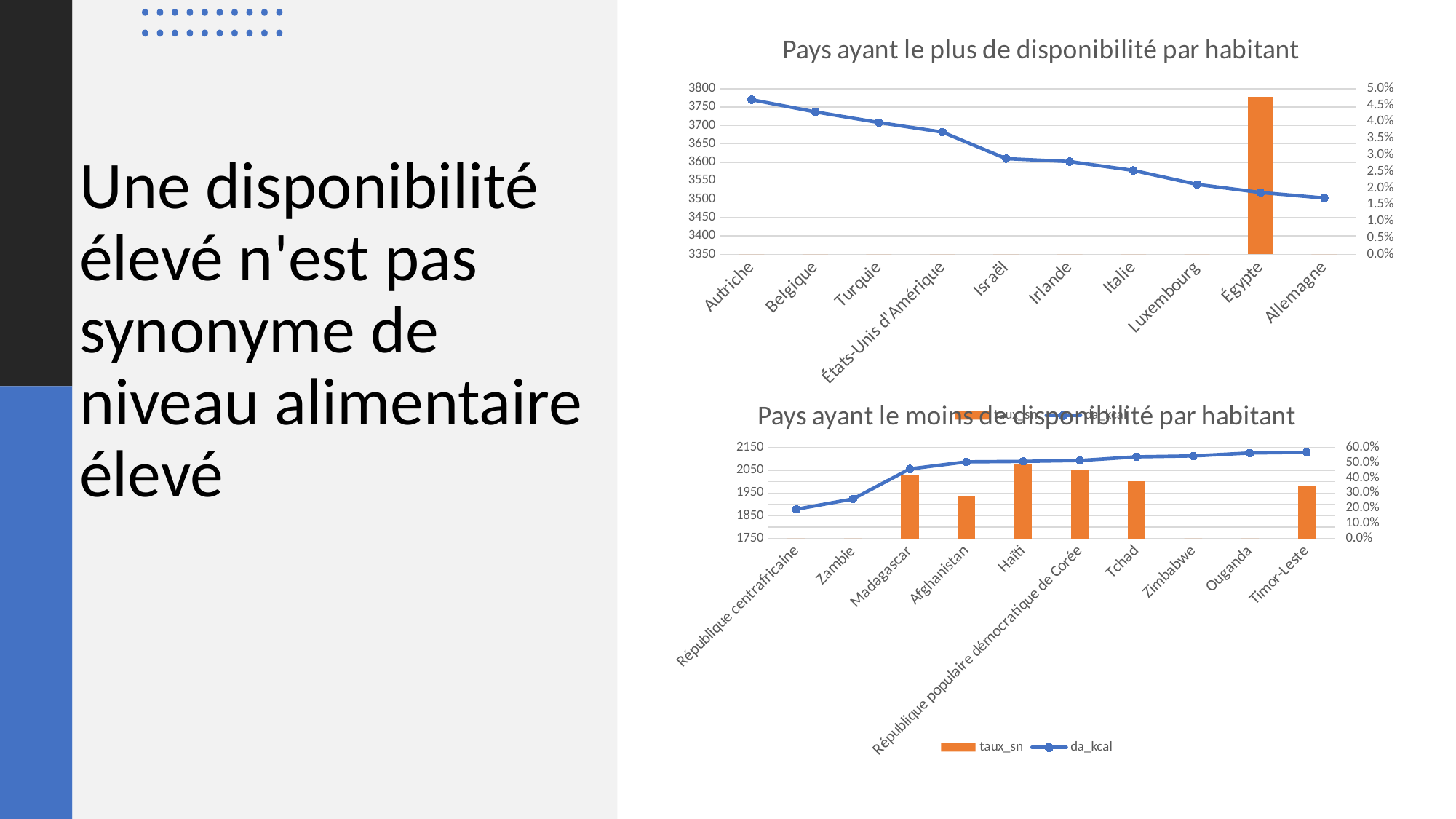

### Chart: Pays ayant le plus de disponibilité par habitant

| Category | taux_sn | da_kcal |
|---|---|---|
| Autriche | 0.0 | 3770.0 |
| Belgique | 0.0 | 3737.0 |
| Turquie | 0.0 | 3708.0 |
| États-Unis d'Amérique | 0.0 | 3682.0 |
| Israël | 0.0 | 3610.0 |
| Irlande | 0.0 | 3602.0 |
| Italie | 0.0 | 3578.0 |
| Luxembourg | 0.0 | 3540.0 |
| Égypte | 0.0475 | 3518.0 |
| Allemagne | 0.0 | 3503.0 |
Une disponibilité élevé n'est pas synonyme de niveau alimentaire élevé

### Chart: Pays ayant le moins de disponibilité par habitant

| Category | taux_sn | da_kcal |
|---|---|---|
| République centrafricaine | 0.0 | 1879.0 |
| Zambie | 0.0 | 1924.0 |
| Madagascar | 0.4225 | 2056.0 |
| Afghanistan | 0.2758 | 2087.0 |
| Haïti | 0.4904 | 2089.0 |
| République populaire démocratique de Corée | 0.4493 | 2093.0 |
| Tchad | 0.3782 | 2109.0 |
| Zimbabwe | 0.0 | 2113.0 |
| Ouganda | 0.0 | 2126.0 |
| Timor-Leste | 0.3468 | 2129.0 |
insécurite_alimentaire –N°4_ MGK_10/2022